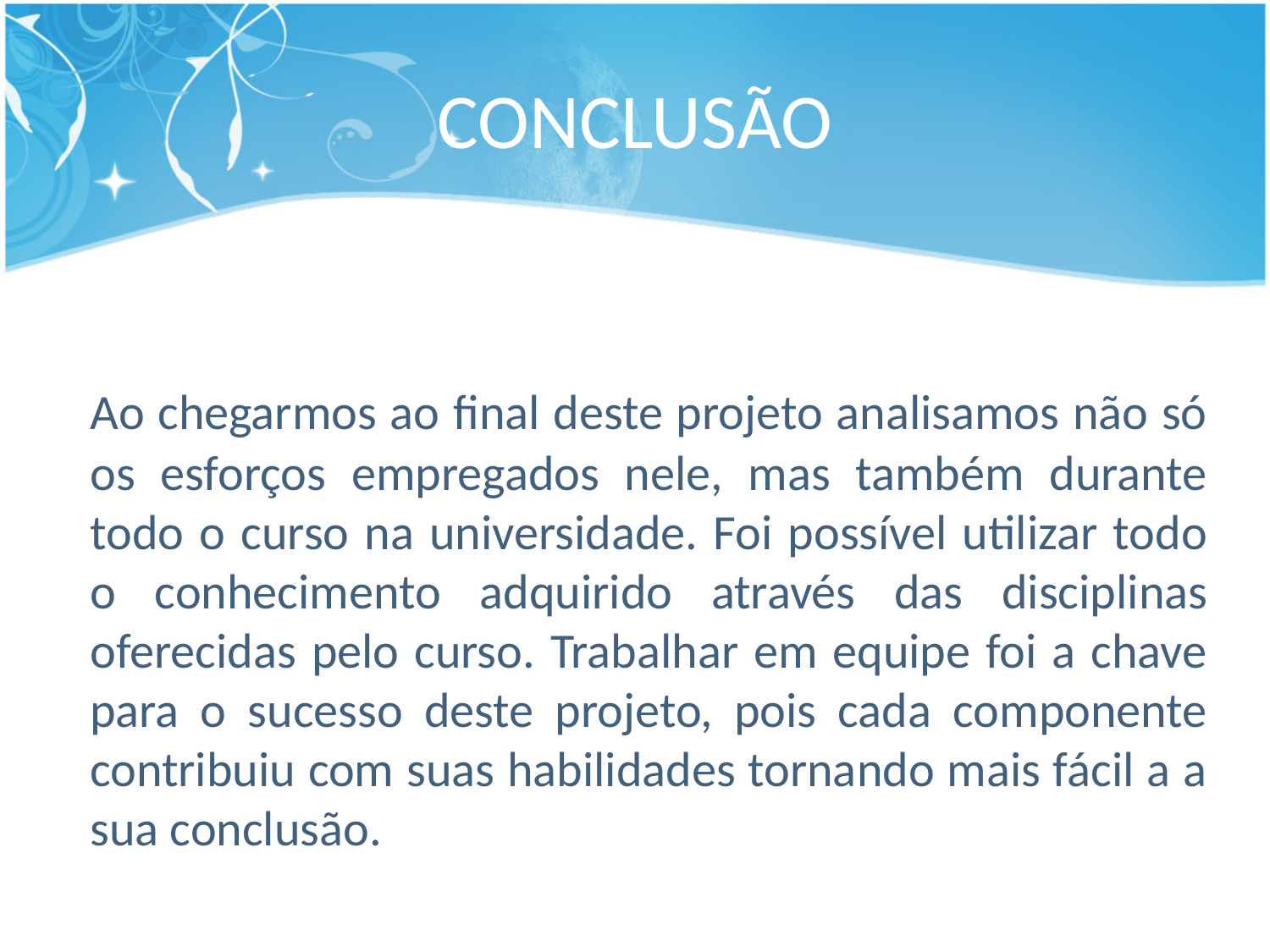

# CONCLUSÃO
	Ao chegarmos ao final deste projeto analisamos não só os esforços empregados nele, mas também durante todo o curso na universidade. Foi possível utilizar todo o conhecimento adquirido através das disciplinas oferecidas pelo curso. Trabalhar em equipe foi a chave para o sucesso deste projeto, pois cada componente contribuiu com suas habilidades tornando mais fácil a a sua conclusão.